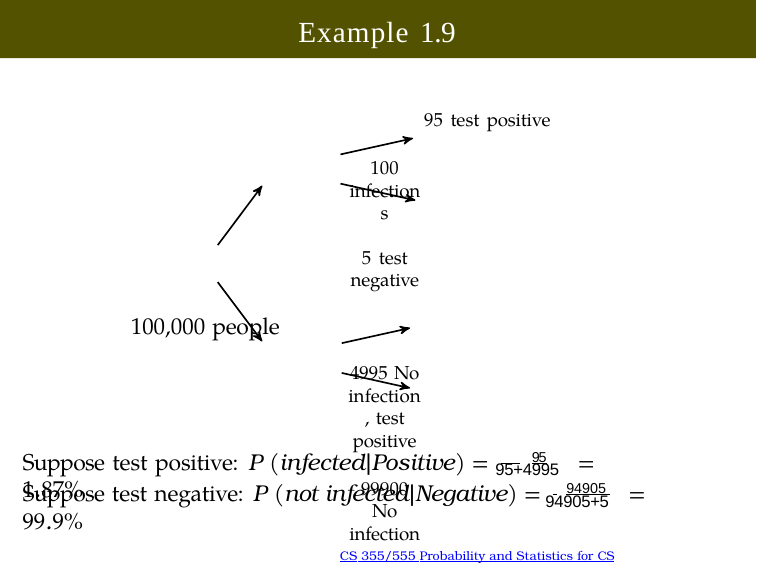

# Example 1.9
95 test positive

100 infections

5 test negative

100,000 people

4995 No infection, test positive

99900 No infection

94905 No infection, test negative

Suppose test positive: P (infected|Positive) =   95	 = 1.87%
95+4995
Suppose test negative: P (not infected|Negative) =  94905  = 99.9%
94905+5
35/39 10:18
Copyright @2022, Ivan Mann
CS 355/555 Probability and Statistics for CS